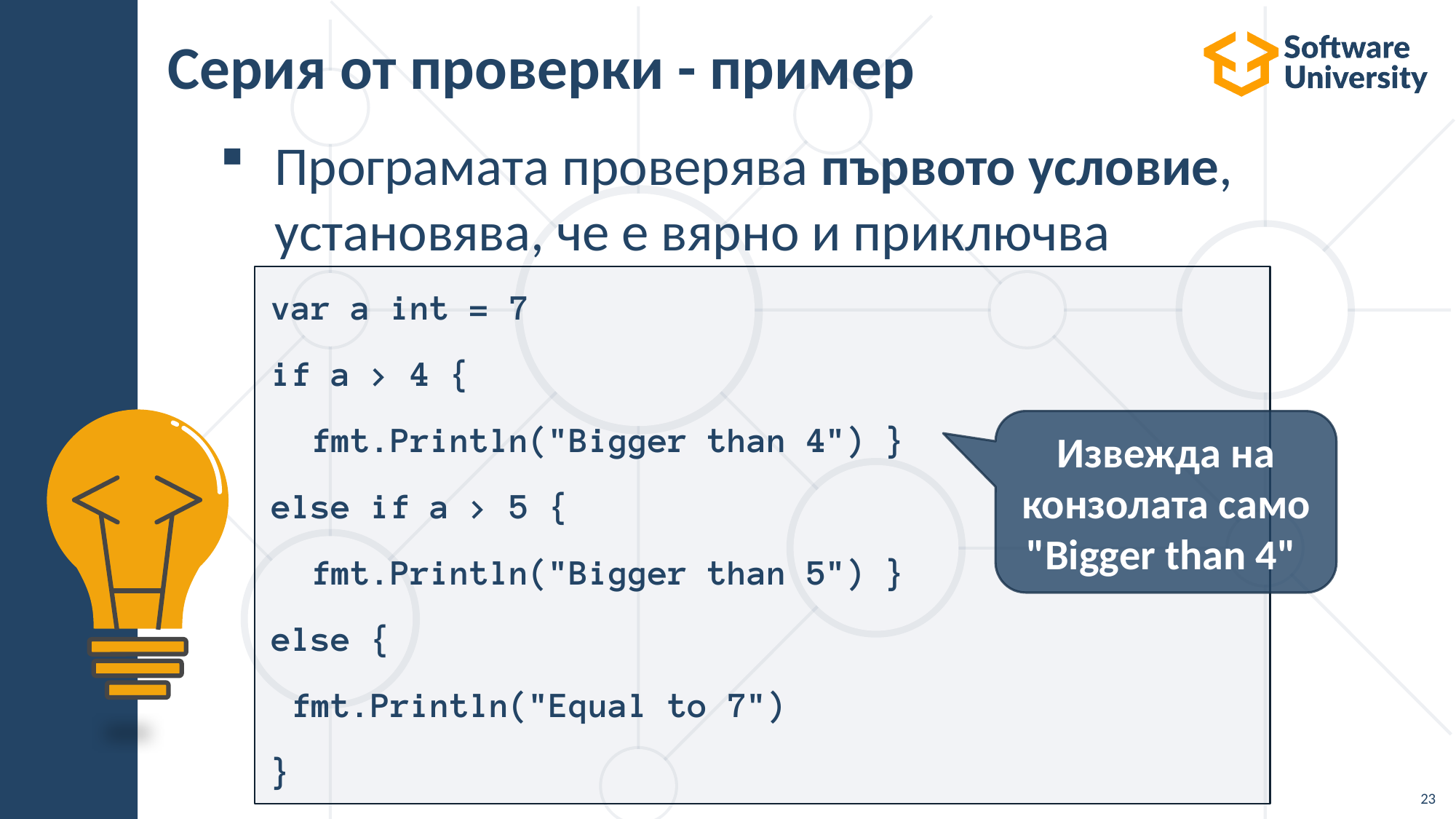

# Серия от проверки - пример
Програмата проверява първото условие, установява, че е вярно и приключва
var a int = 7
if a > 4 {
  fmt.Println("Bigger than 4") }
else if a > 5 {
  fmt.Println("Bigger than 5") }
else {
 fmt.Println("Equal to 7")
}
Извежда на конзолата само "Bigger than 4"
23